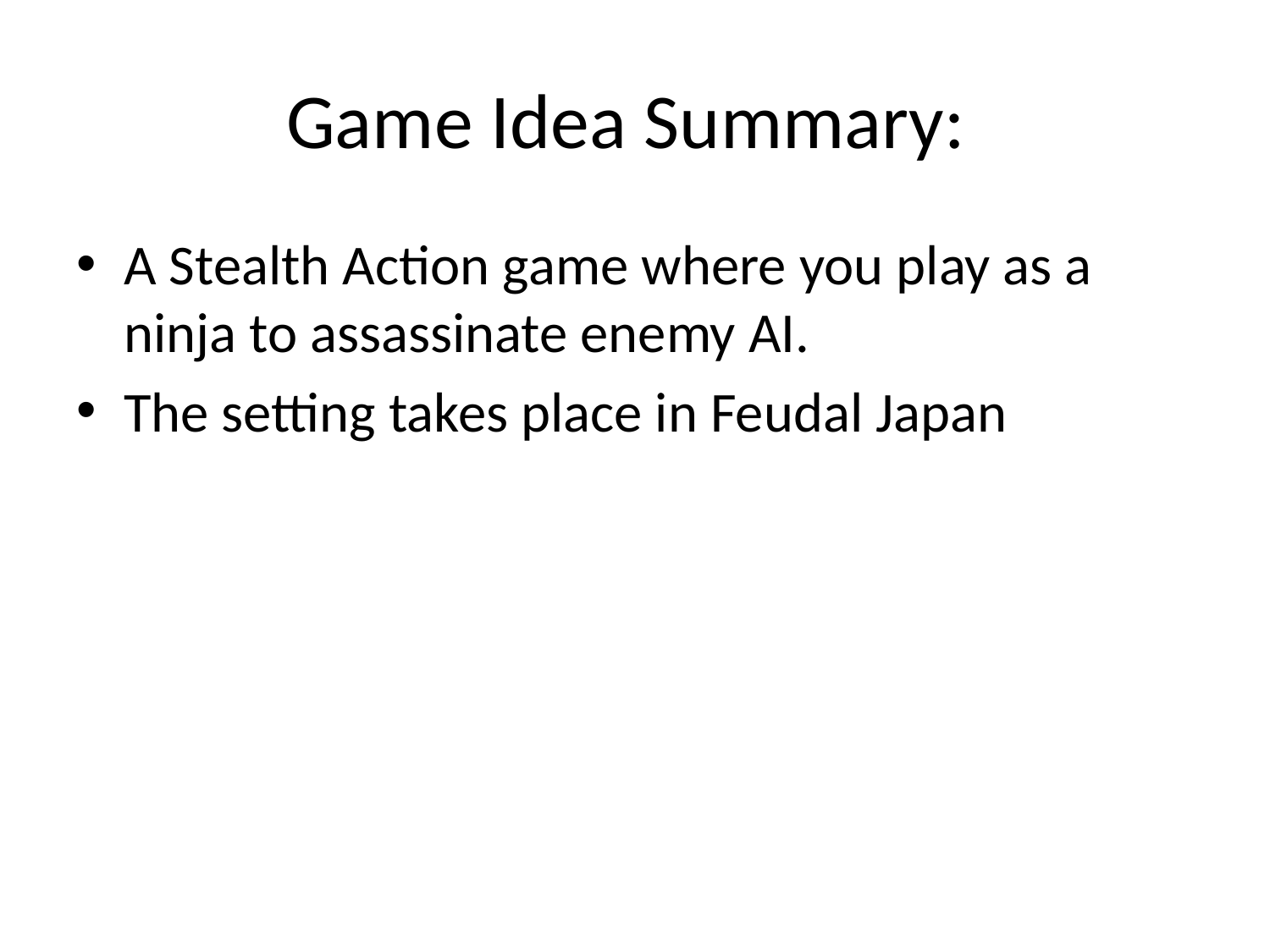

# Game Idea Summary:
A Stealth Action game where you play as a ninja to assassinate enemy AI.
The setting takes place in Feudal Japan